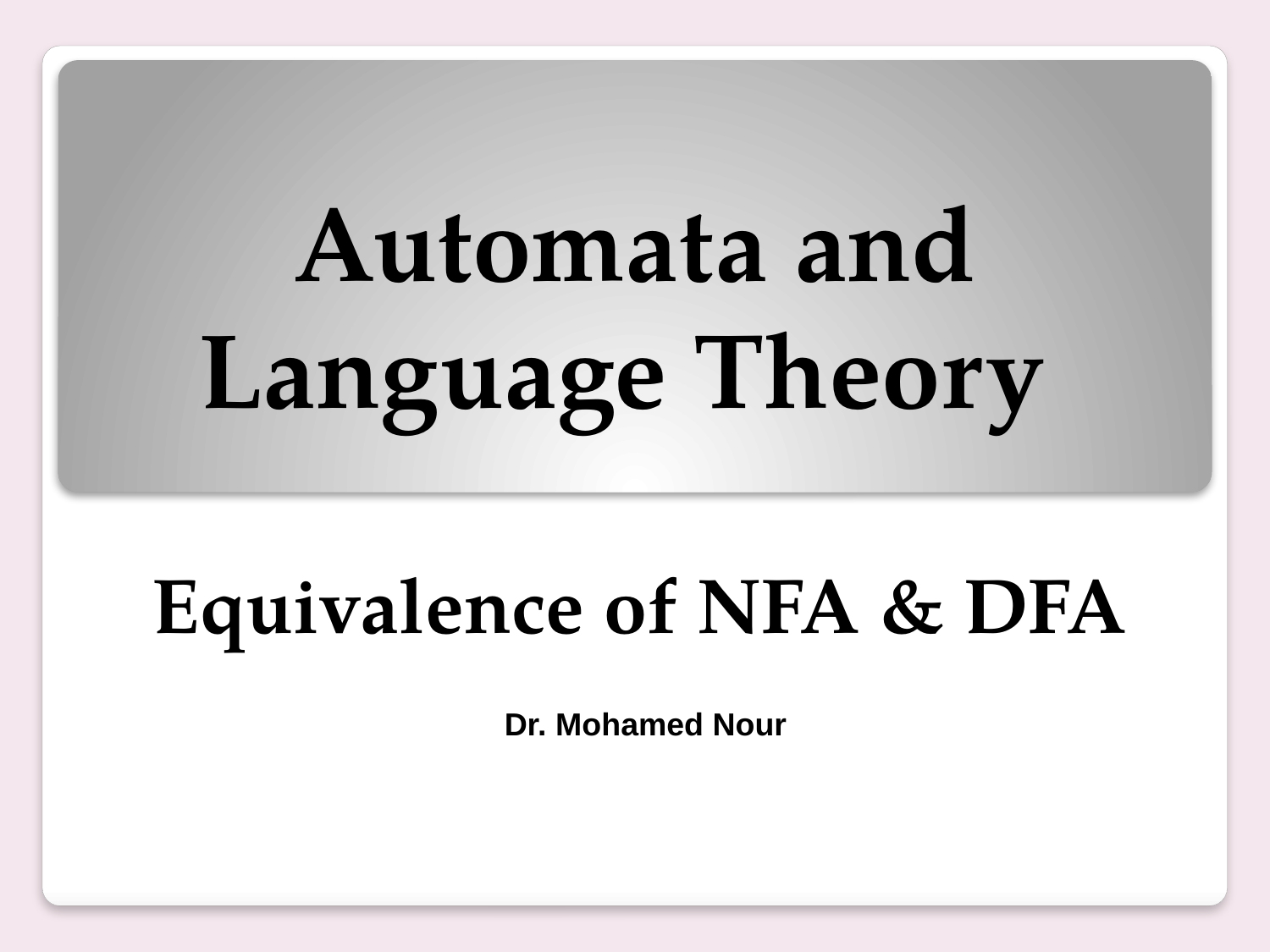

Automata and Language Theory
Equivalence of NFA & DFA
Dr. Mohamed Nour